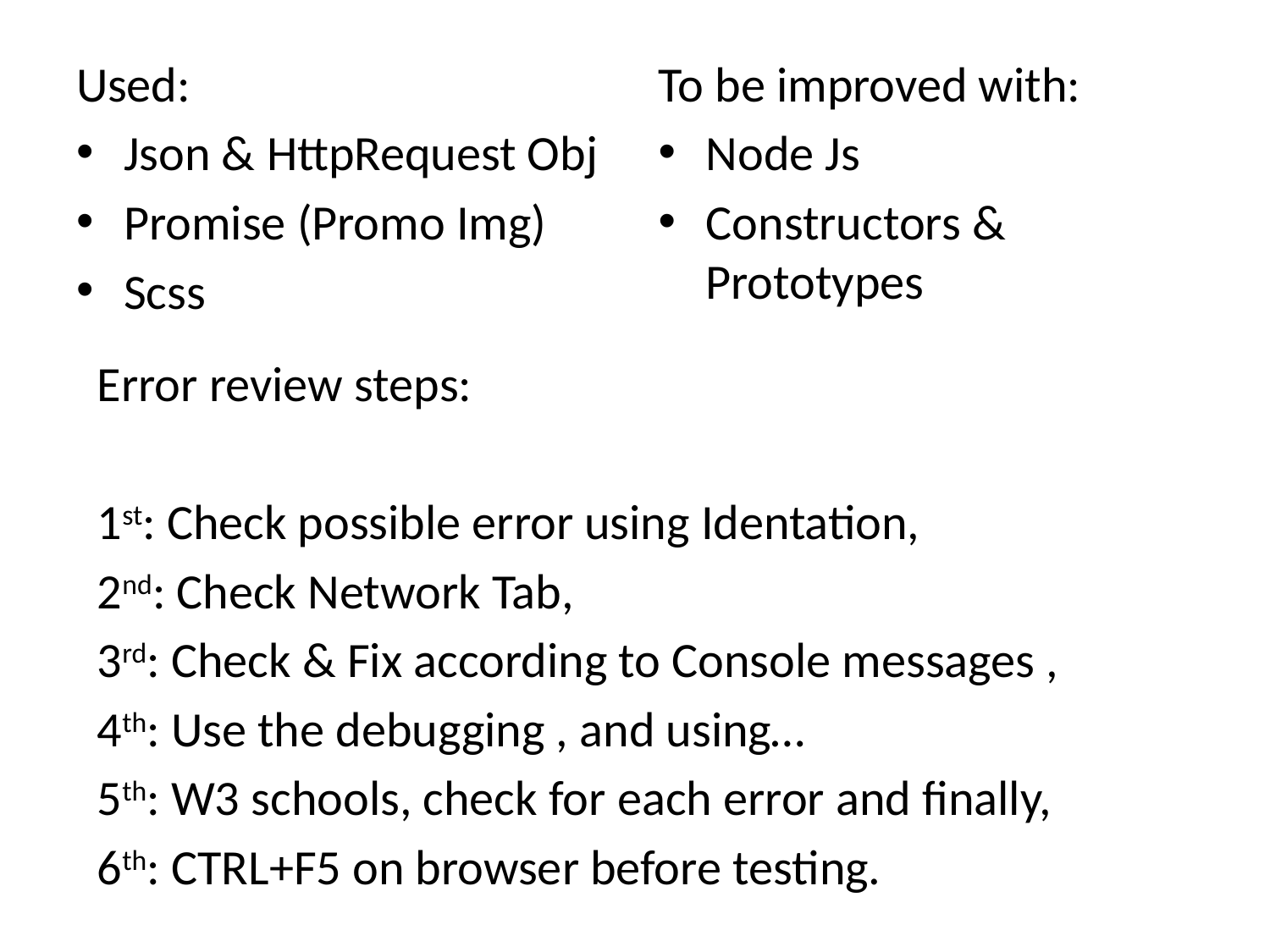

Used:
Json & HttpRequest Obj
Promise (Promo Img)
Scss

To be improved with:
Node Js
Constructors & Prototypes

Error review steps:

1st: Check possible error using Identation,
2nd: Check Network Tab,
3rd: Check & Fix according to Console messages ,
4th: Use the debugging , and using…
5th: W3 schools, check for each error and finally,
6th: CTRL+F5 on browser before testing.